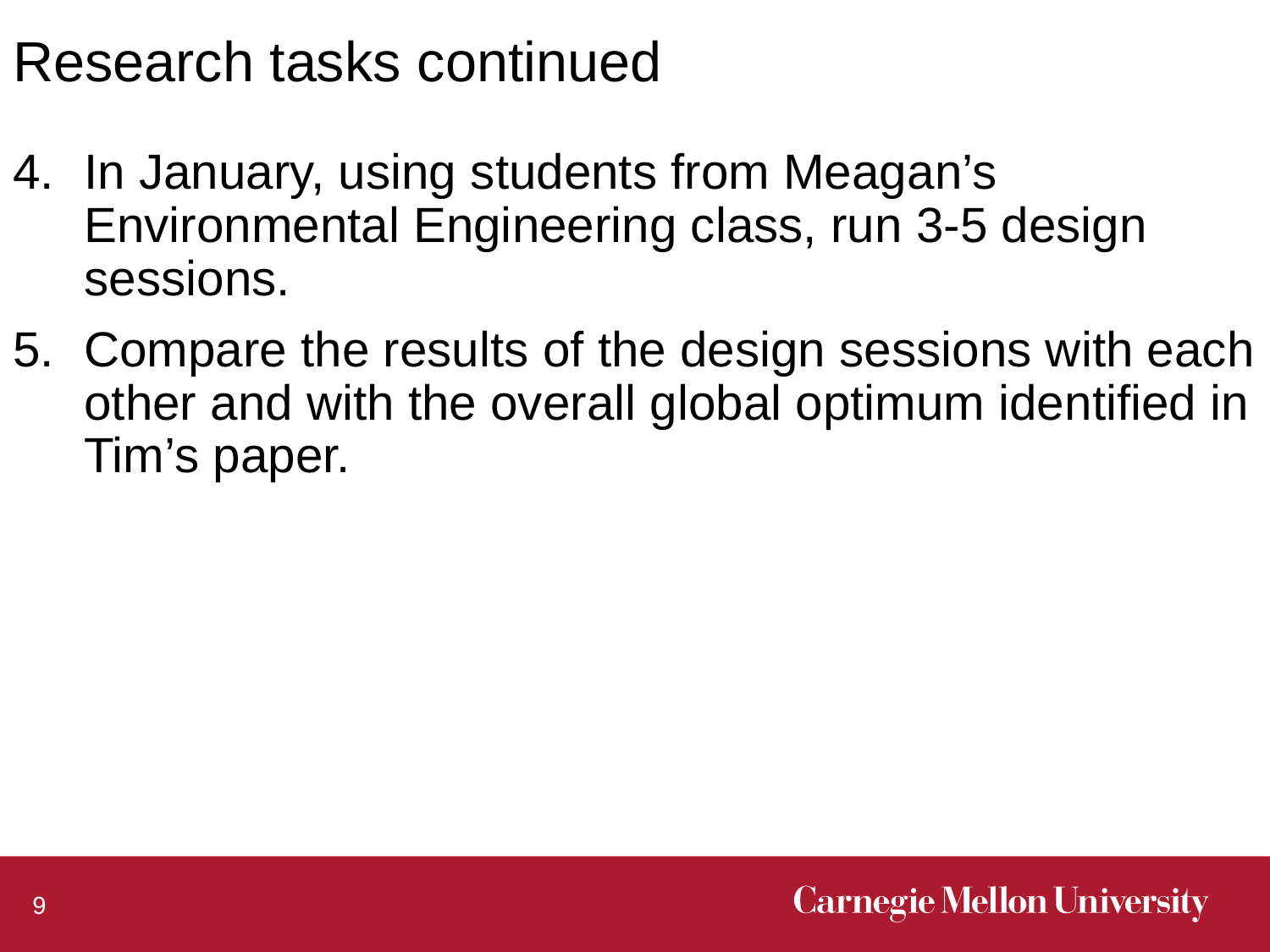

# Research tasks continued
In January, using students from Meagan’s Environmental Engineering class, run 3-5 design sessions.
Compare the results of the design sessions with each other and with the overall global optimum identified in Tim’s paper.

9